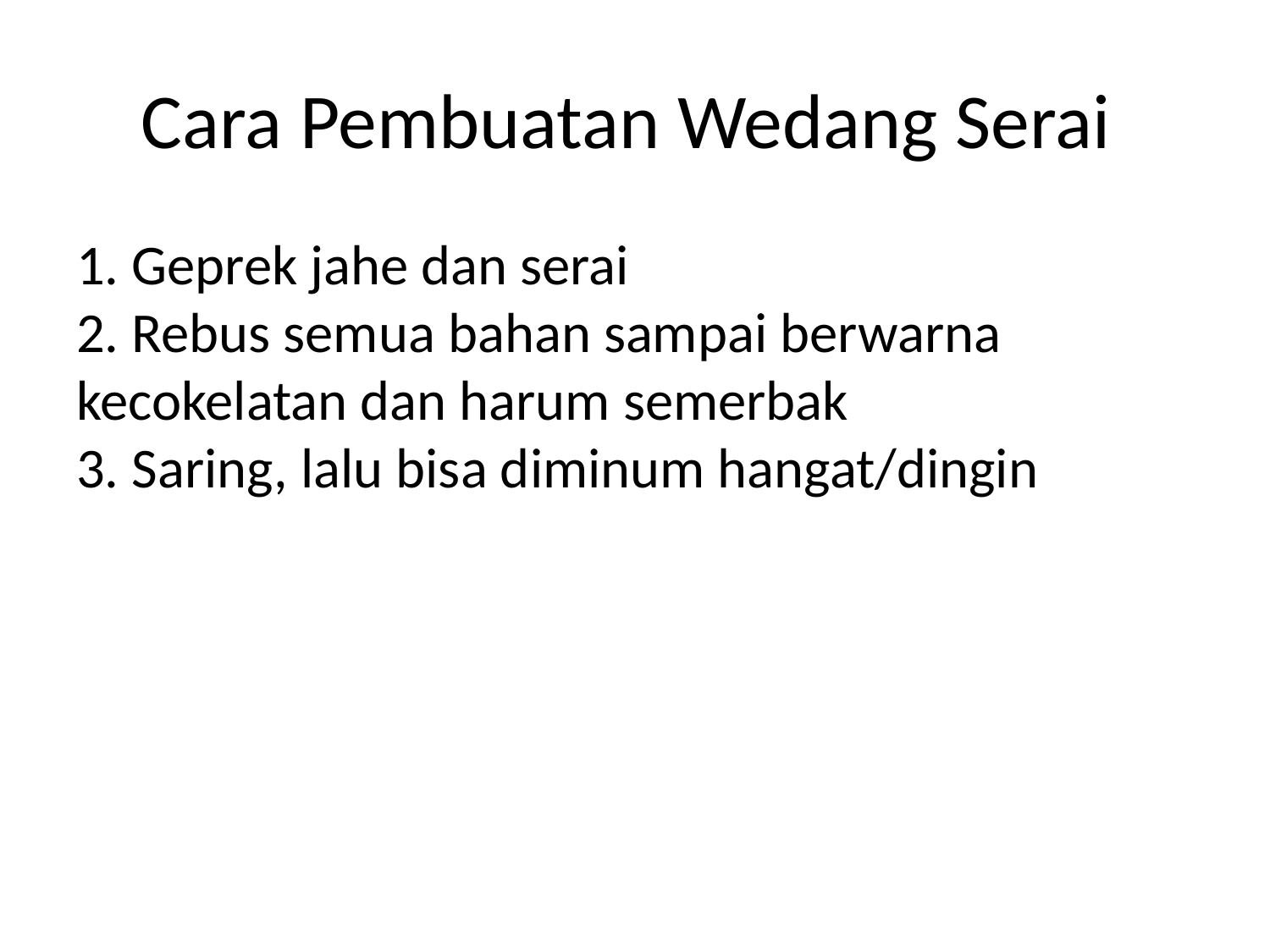

# Cara Pembuatan Wedang Serai
1. Geprek jahe dan serai
2. Rebus semua bahan sampai berwarna kecokelatan dan harum semerbak
3. Saring, lalu bisa diminum hangat/dingin